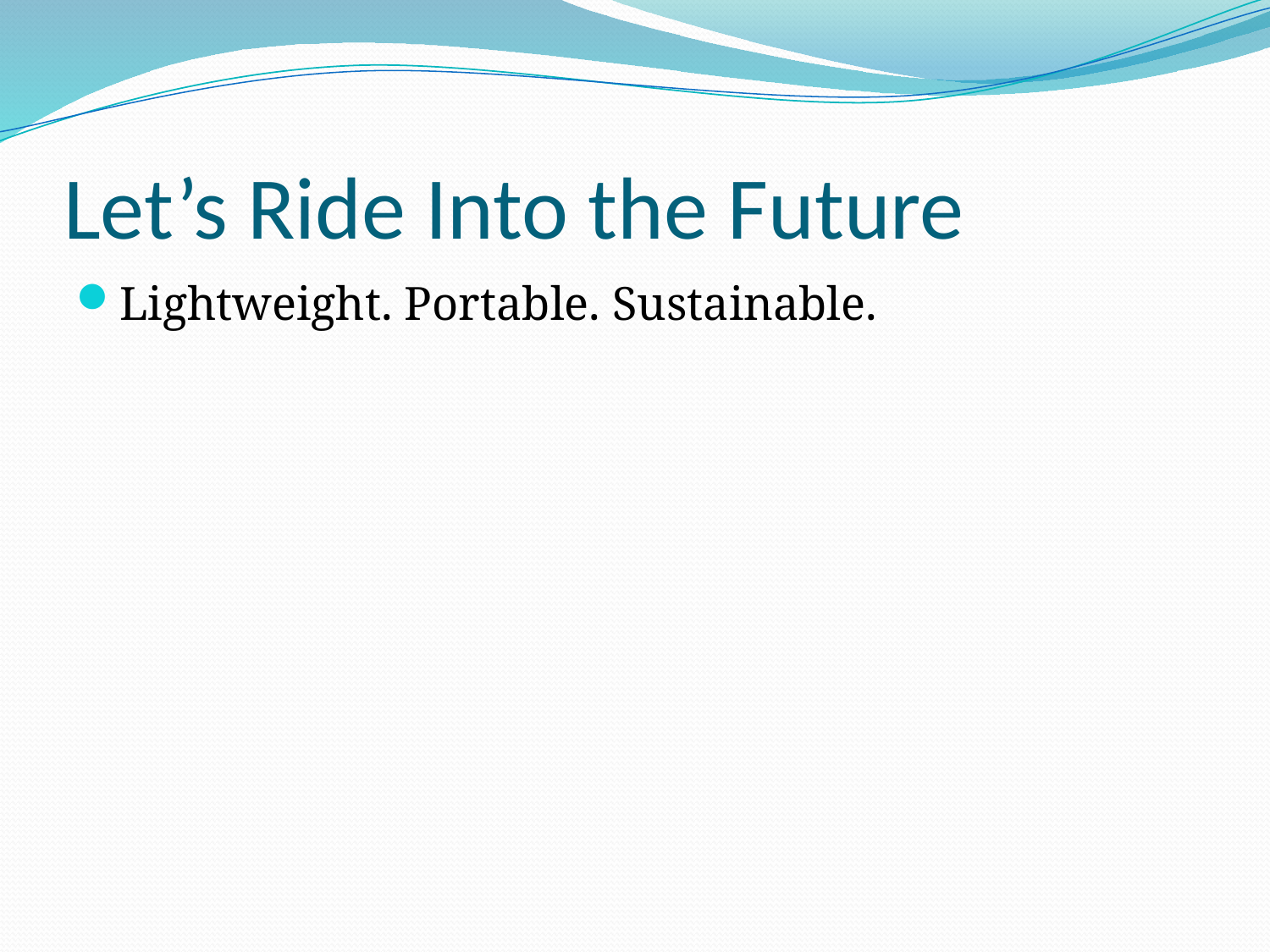

# Let’s Ride Into the Future
Lightweight. Portable. Sustainable.